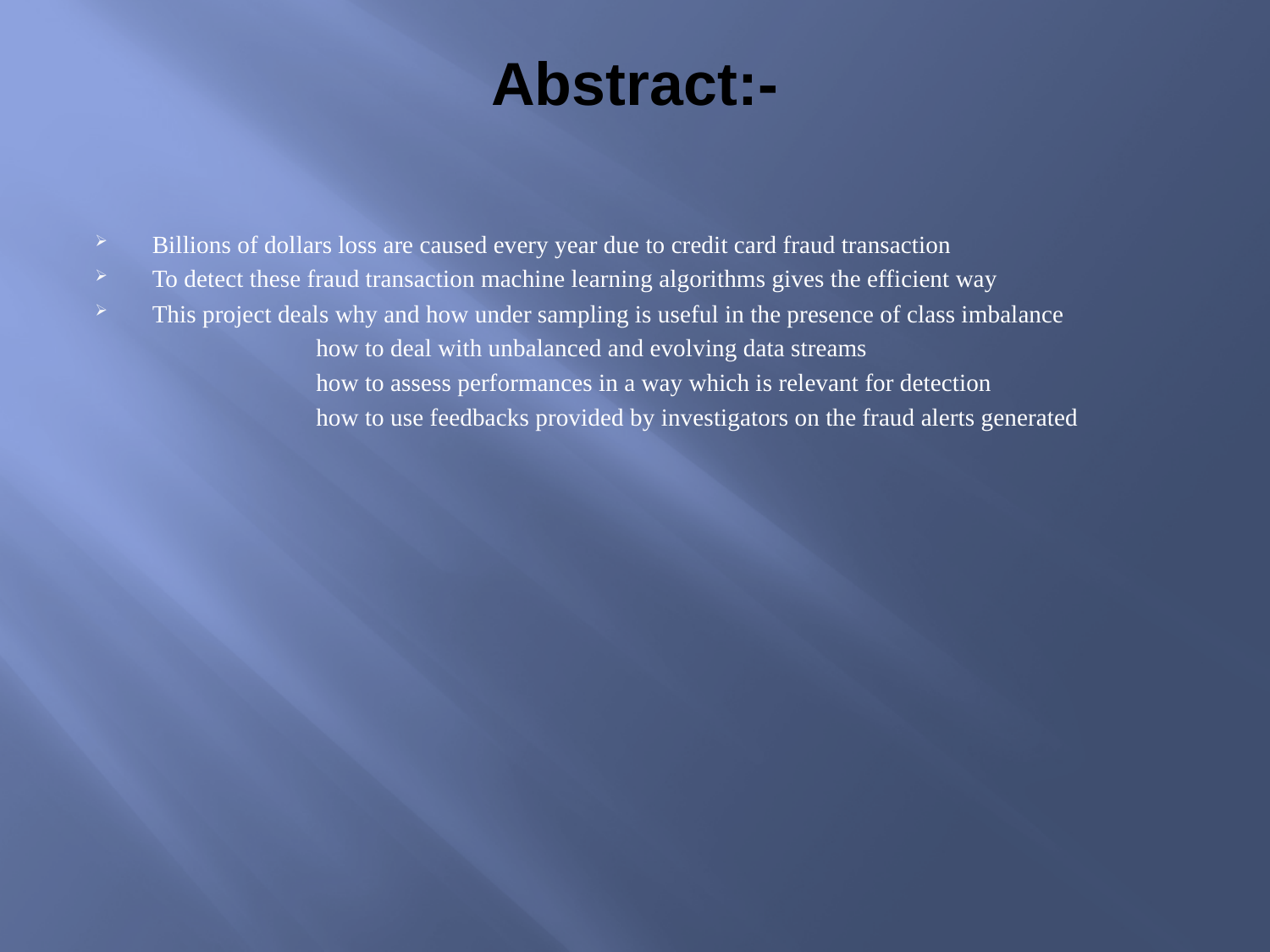

# Abstract:-
Billions of dollars loss are caused every year due to credit card fraud transaction
To detect these fraud transaction machine learning algorithms gives the efficient way
This project deals why and how under sampling is useful in the presence of class imbalance
                                    how to deal with unbalanced and evolving data streams
                                    how to assess performances in a way which is relevant for detection
                                    how to use feedbacks provided by investigators on the fraud alerts generated